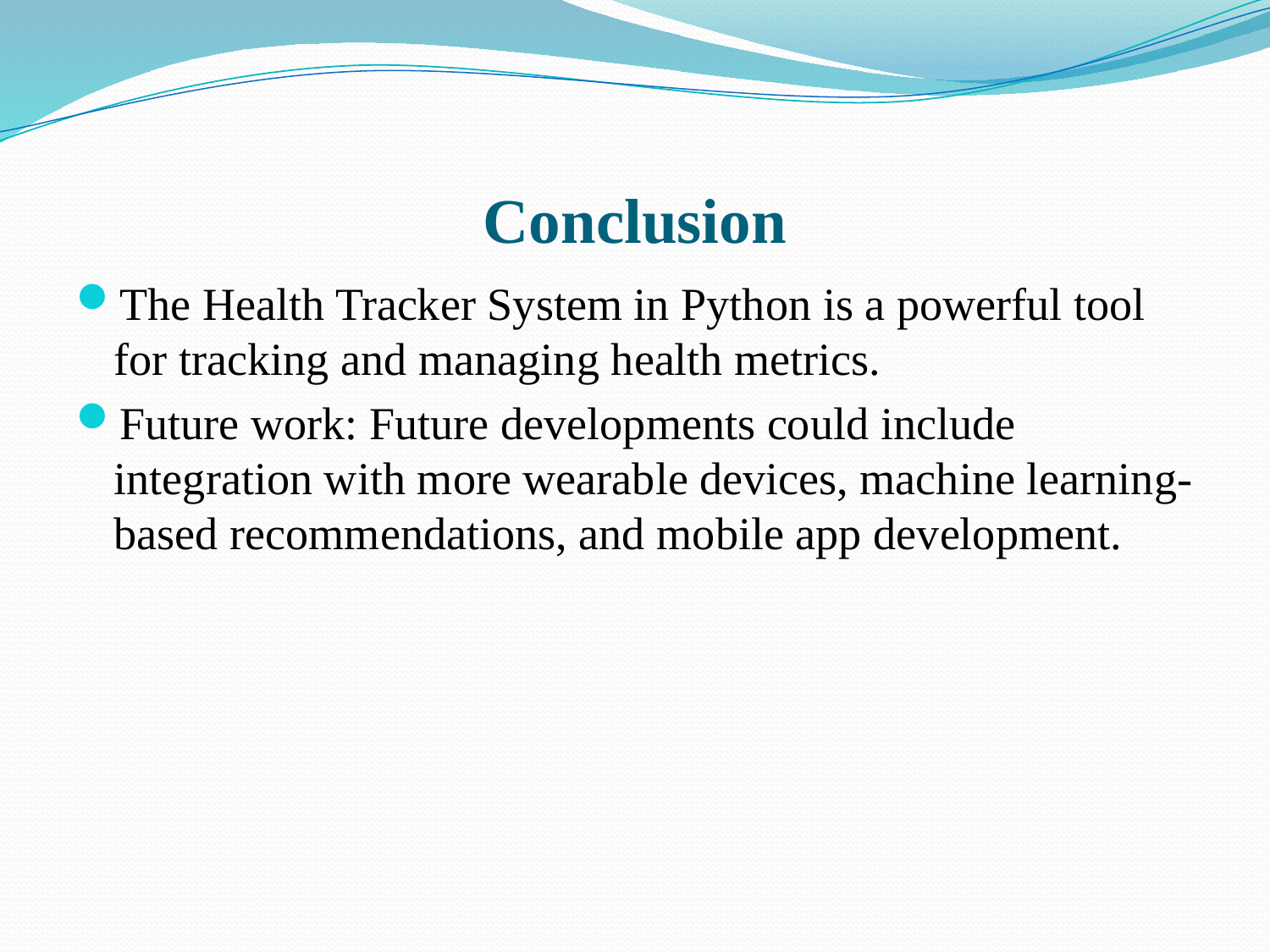

# Conclusion
The Health Tracker System in Python is a powerful tool for tracking and managing health metrics.
Future work: Future developments could include integration with more wearable devices, machine learning-based recommendations, and mobile app development.